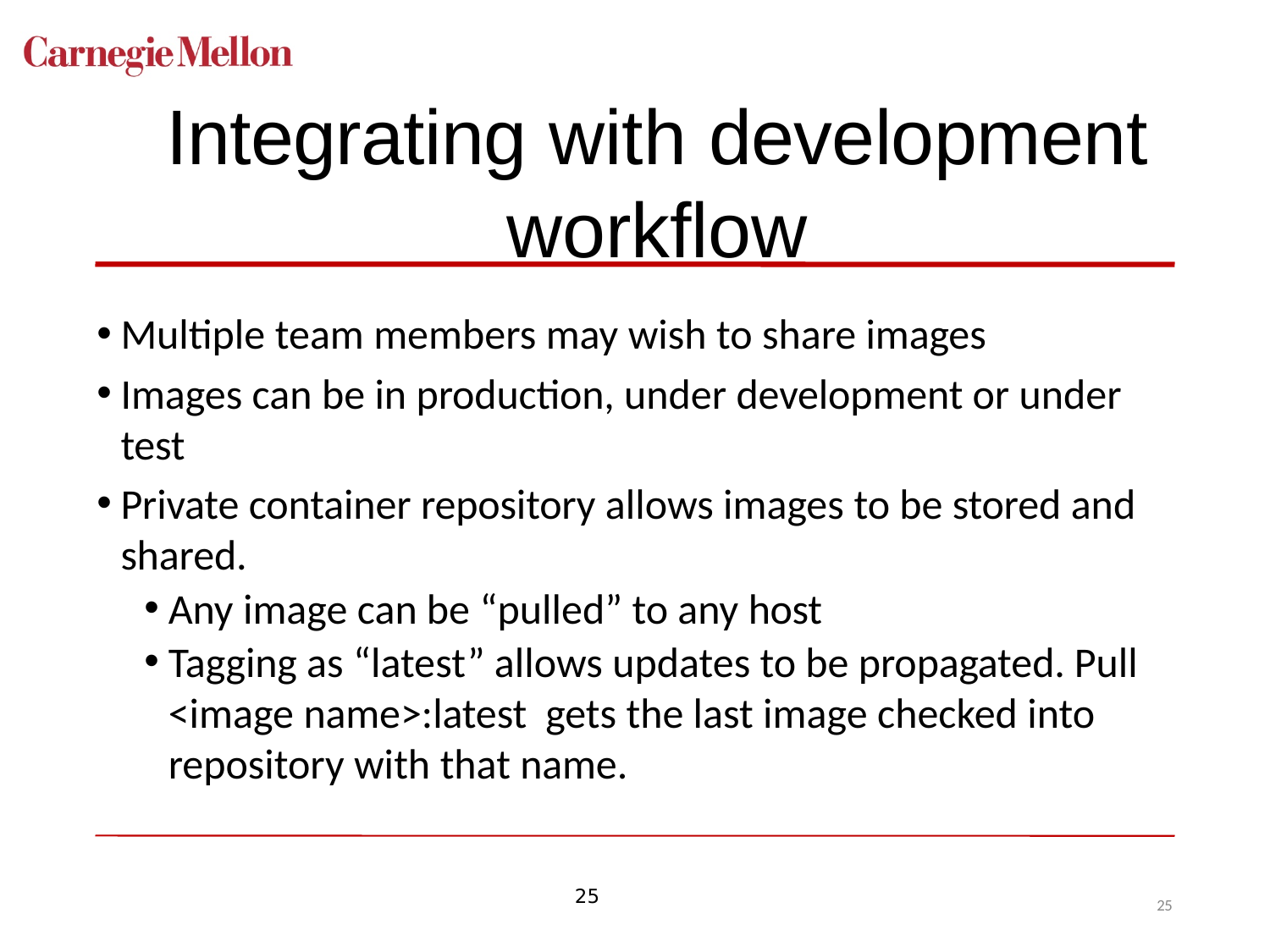

# Integrating with development workflow
Multiple team members may wish to share images
Images can be in production, under development or under test
Private container repository allows images to be stored and shared.
Any image can be “pulled” to any host
Tagging as “latest” allows updates to be propagated. Pull <image name>:latest  gets the last image checked into repository with that name.
25